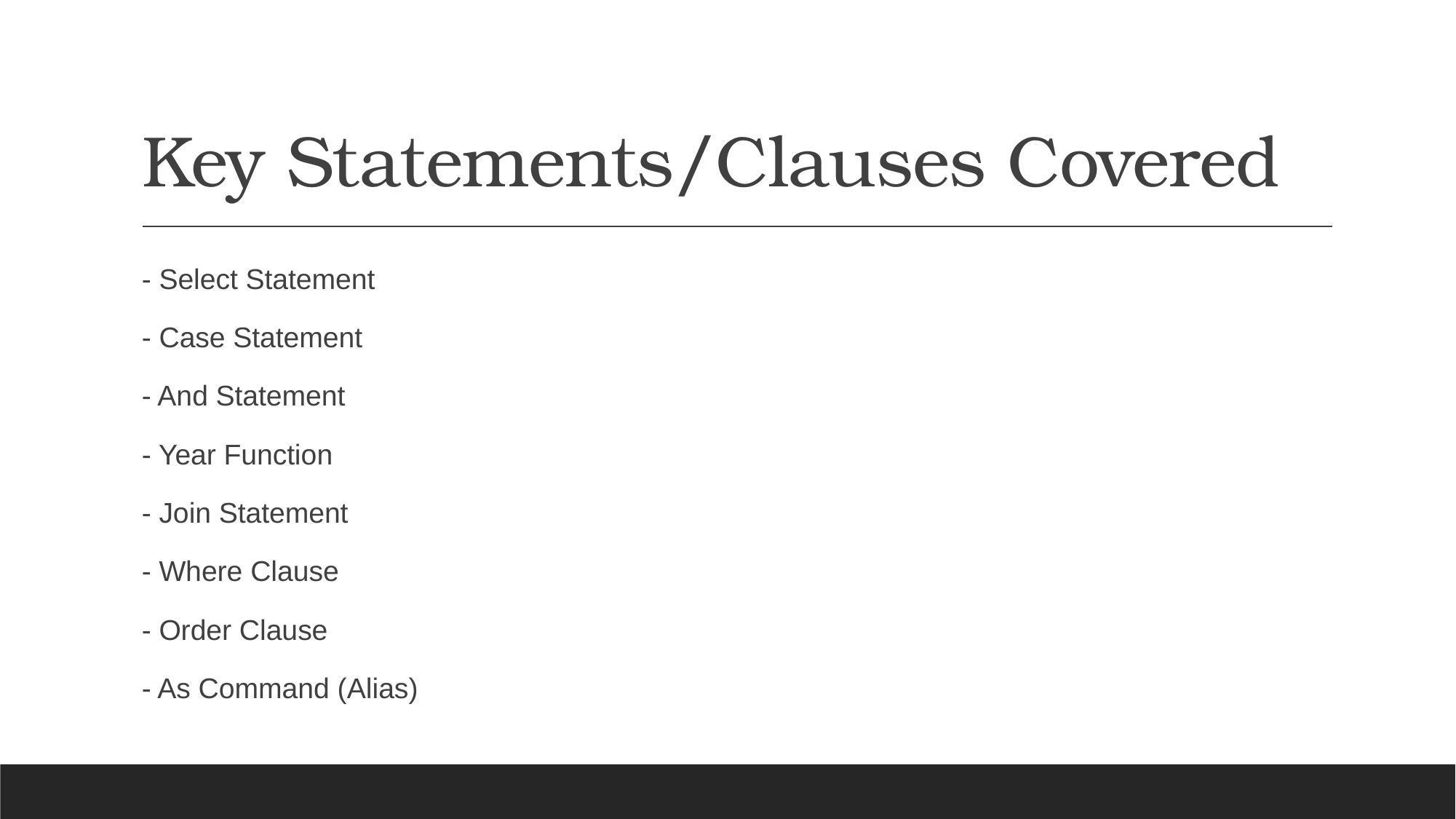

# Key Statements/Clauses Covered
- Select Statement
- Case Statement
- And Statement
- Year Function
- Join Statement
- Where Clause
- Order Clause
- As Command (Alias)